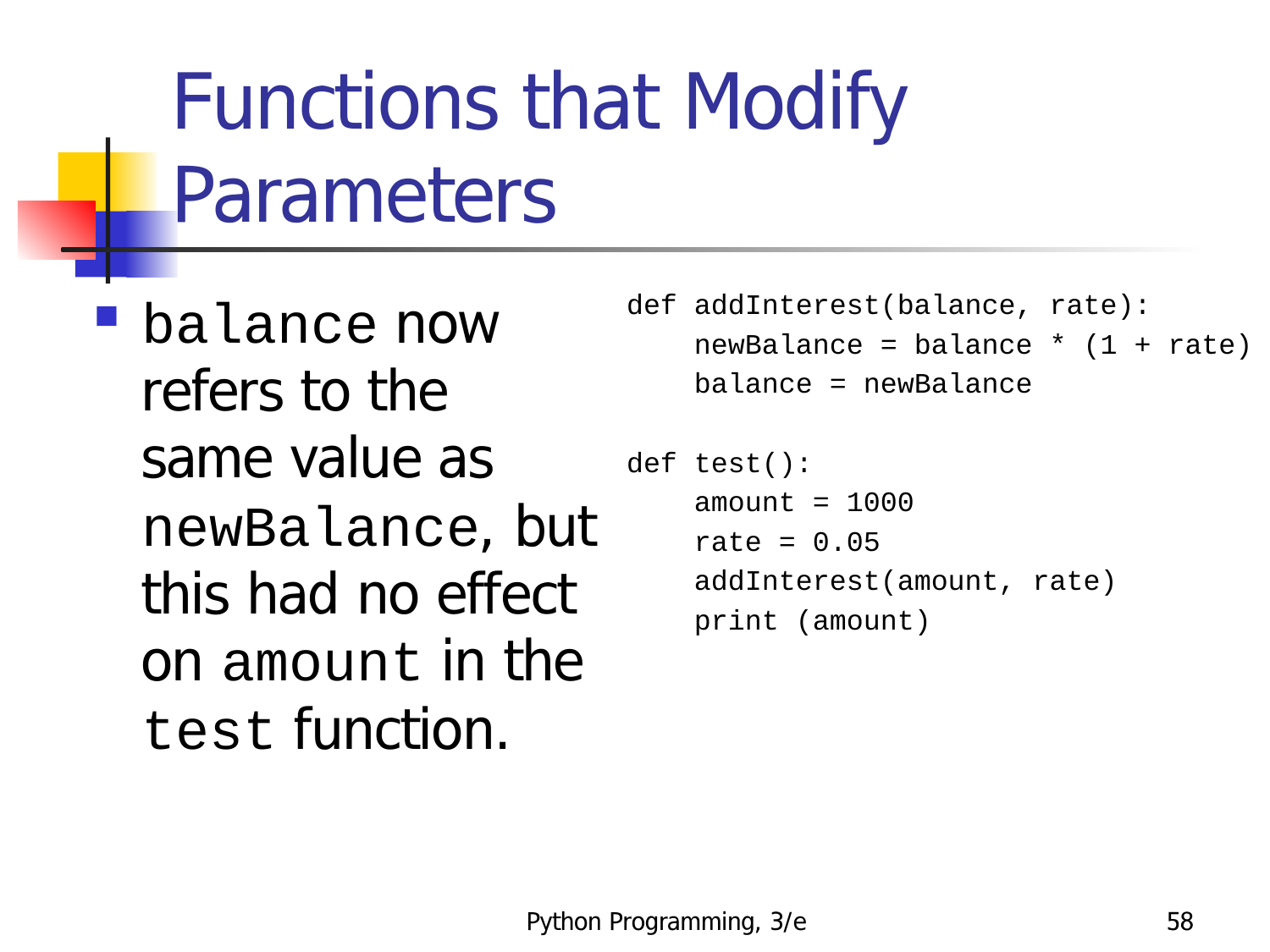

# Functions that Modify Parameters
balance now refers to the same value as newBalance, but this had no effect on amount in the test function.
def addInterest(balance, rate):
    newBalance = balance * (1 + rate)
    balance = newBalance

def test():
    amount = 1000
    rate = 0.05
    addInterest(amount, rate)
    print (amount)
Python Programming, 3/e
58